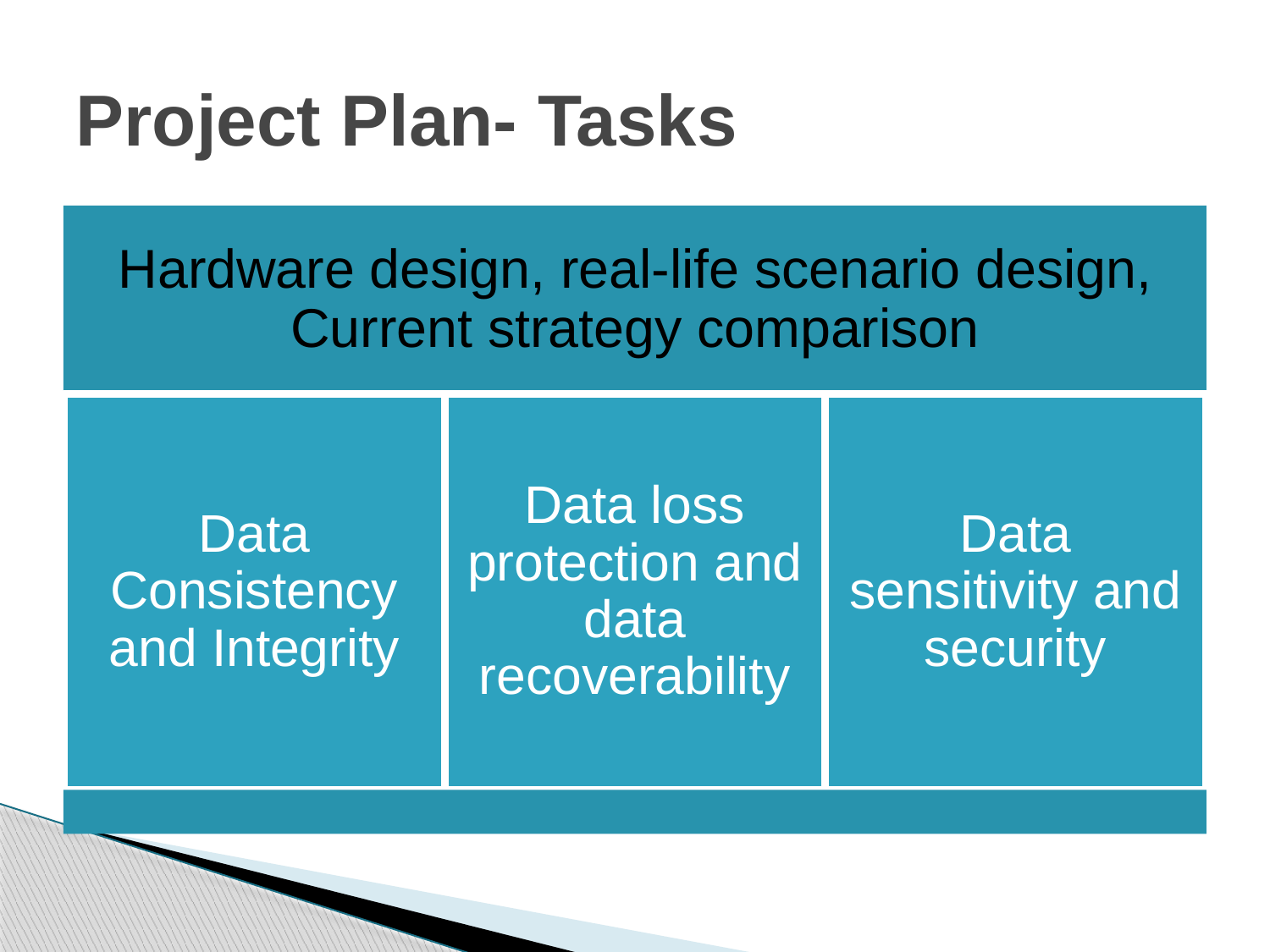

# Project Plan- Tasks
Hardware design, real-life scenario design, Current strategy comparison
Data Consistency and Integrity
Data loss protection and data recoverability
Data sensitivity and security